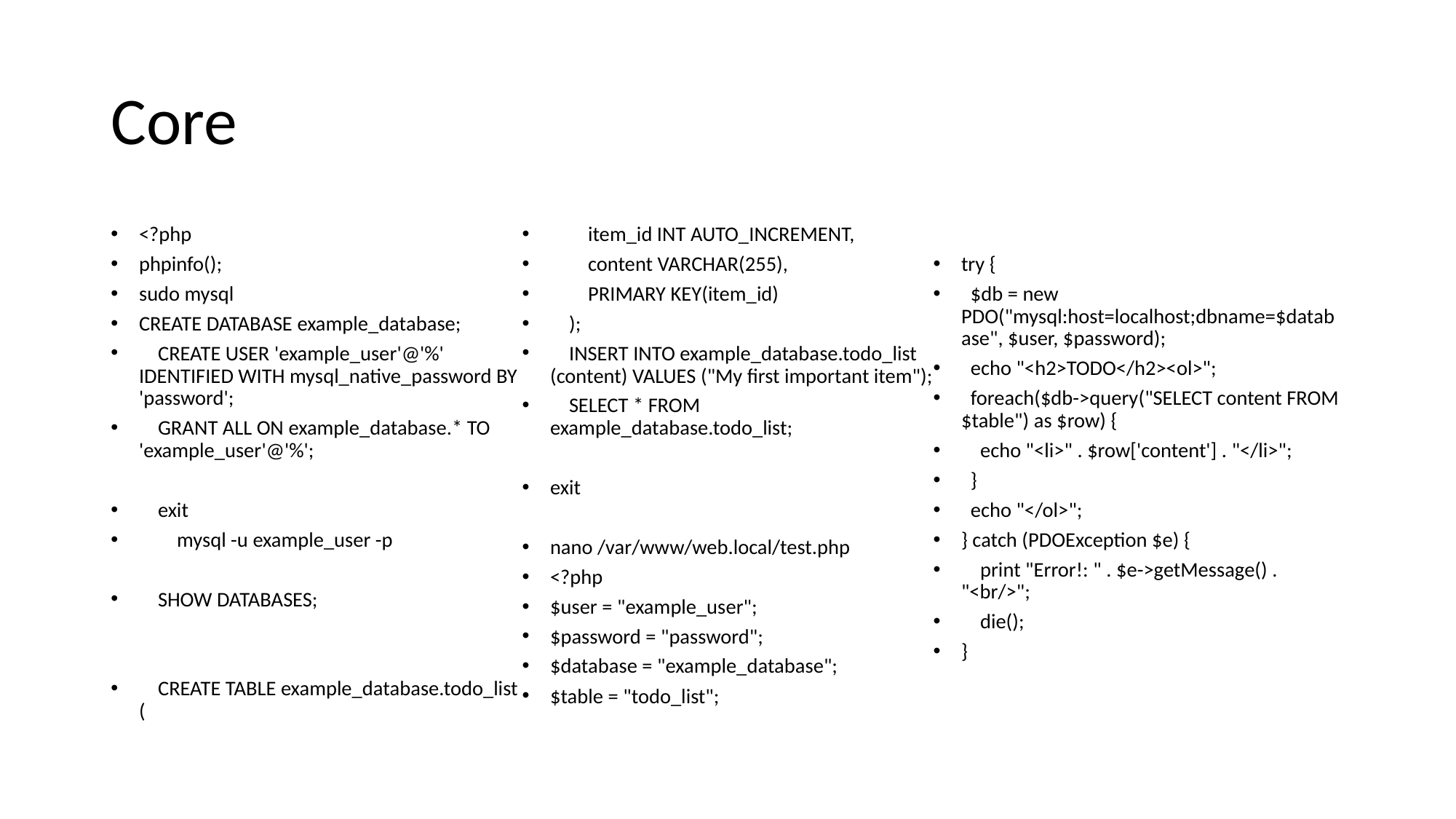

# Core
<?php
phpinfo();
sudo mysql
CREATE DATABASE example_database;
    CREATE USER 'example_user'@'%' IDENTIFIED WITH mysql_native_password BY 'password';
    GRANT ALL ON example_database.* TO 'example_user'@'%';

    exit
        mysql -u example_user -p

    SHOW DATABASES;

    CREATE TABLE example_database.todo_list (
        item_id INT AUTO_INCREMENT,
        content VARCHAR(255),
        PRIMARY KEY(item_id)
    );
    INSERT INTO example_database.todo_list (content) VALUES ("My first important item");
    SELECT * FROM example_database.todo_list;

exit

nano /var/www/web.local/test.php
<?php
$user = "example_user";
$password = "password";
$database = "example_database";
$table = "todo_list";

try {
  $db = new PDO("mysql:host=localhost;dbname=$database", $user, $password);
  echo "<h2>TODO</h2><ol>";
  foreach($db->query("SELECT content FROM $table") as $row) {
    echo "<li>" . $row['content'] . "</li>";
  }
  echo "</ol>";
} catch (PDOException $e) {
    print "Error!: " . $e->getMessage() . "<br/>";
    die();
}